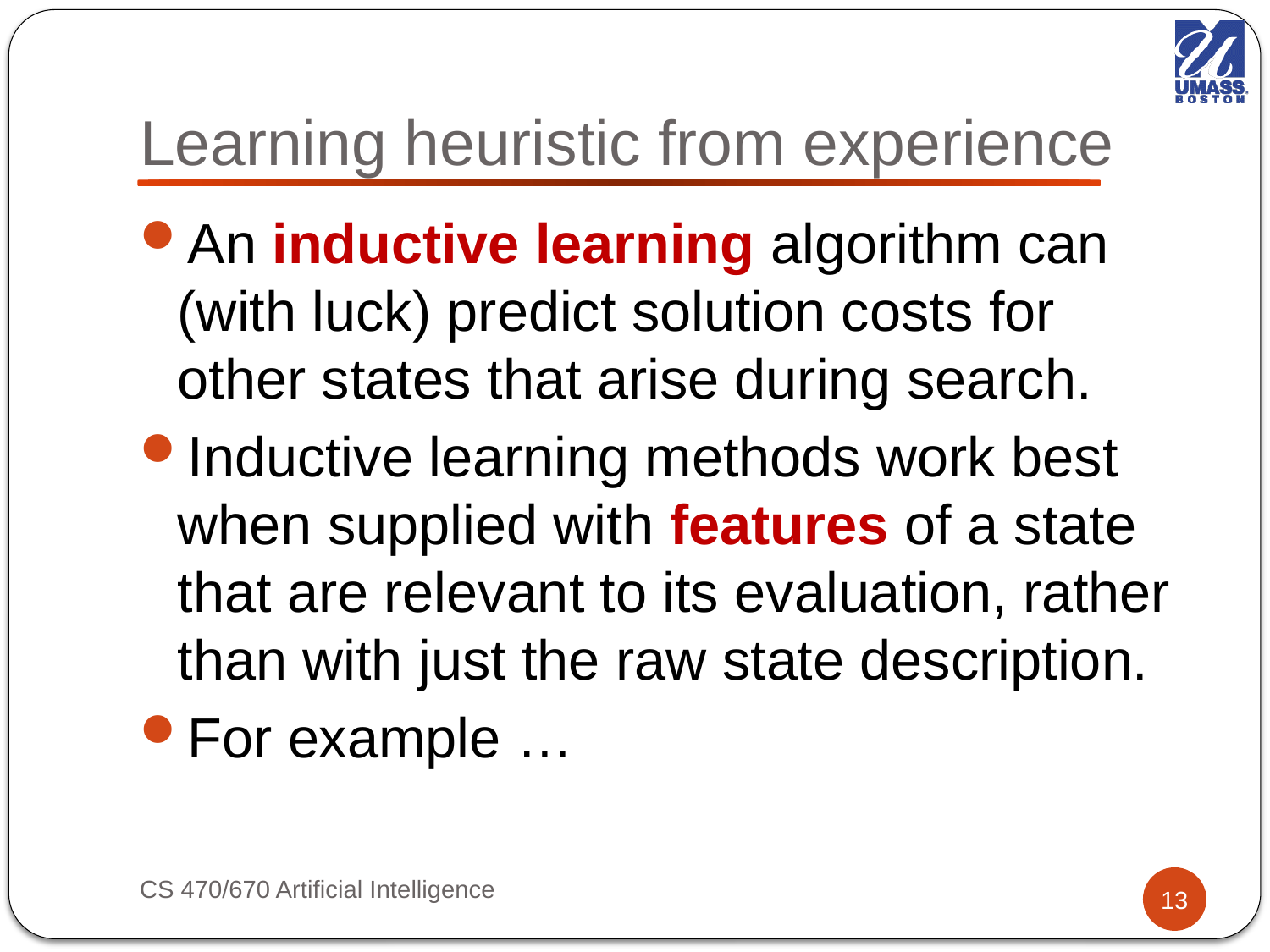

# Learning heuristic from experience
An inductive learning algorithm can (with luck) predict solution costs for other states that arise during search.
Inductive learning methods work best when supplied with features of a state that are relevant to its evaluation, rather than with just the raw state description.
For example …

CS 470/670 Artificial Intelligence

13